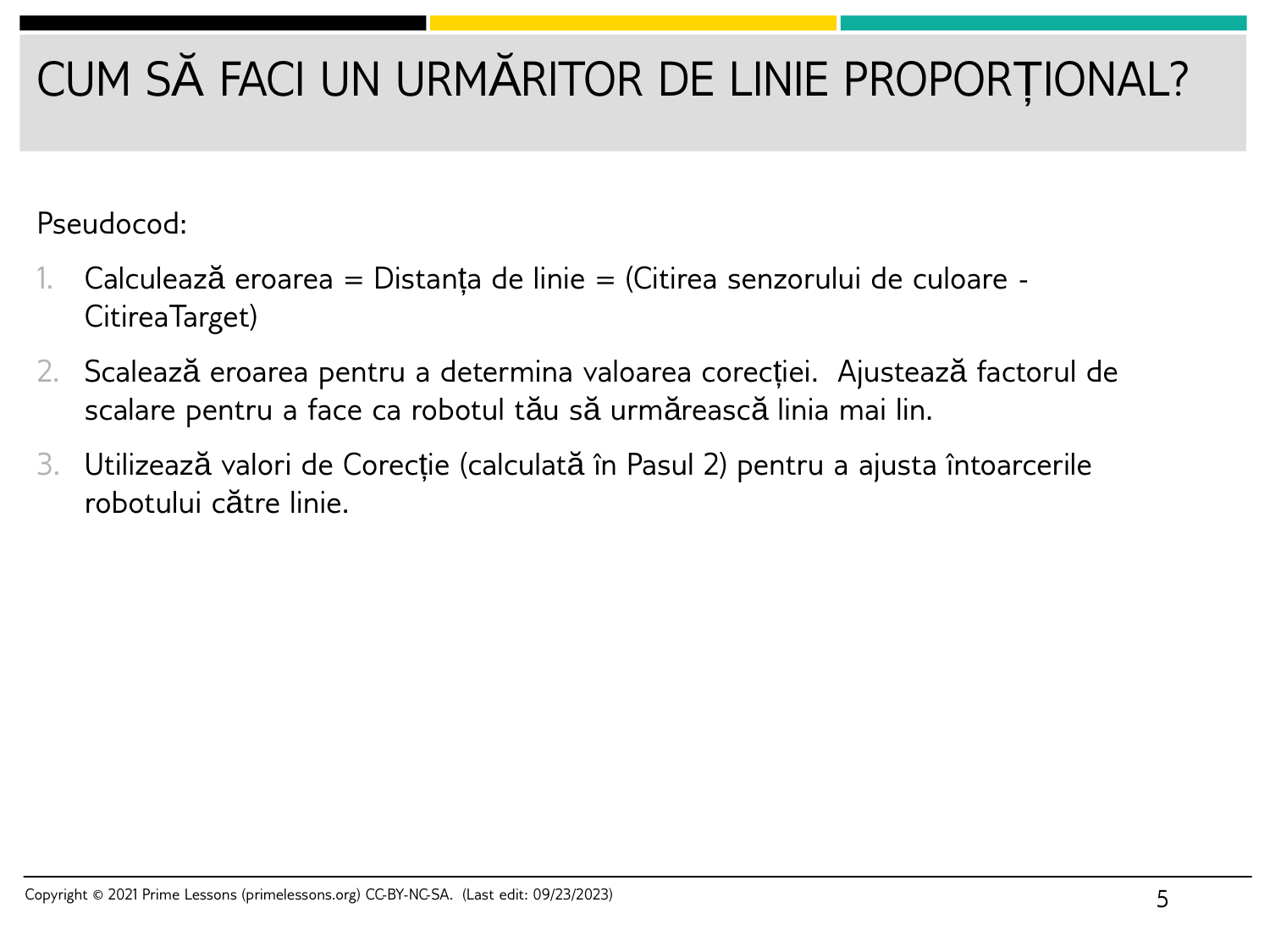

# CUM SĂ FACI UN URMĂRITOR DE LINIE PROPORȚIONAL?
Pseudocod:
Calculează eroarea = Distanța de linie = (Citirea senzorului de culoare - CitireaTarget)
Scalează eroarea pentru a determina valoarea corecției.  Ajustează factorul de scalare pentru a face ca robotul tău să urmărească linia mai lin.
Utilizează valori de Corecție (calculată în Pasul 2) pentru a ajusta întoarcerile robotului către linie.
5
Copyright © 2021 Prime Lessons (primelessons.org) CC-BY-NC-SA.  (Last edit: 09/23/2023)